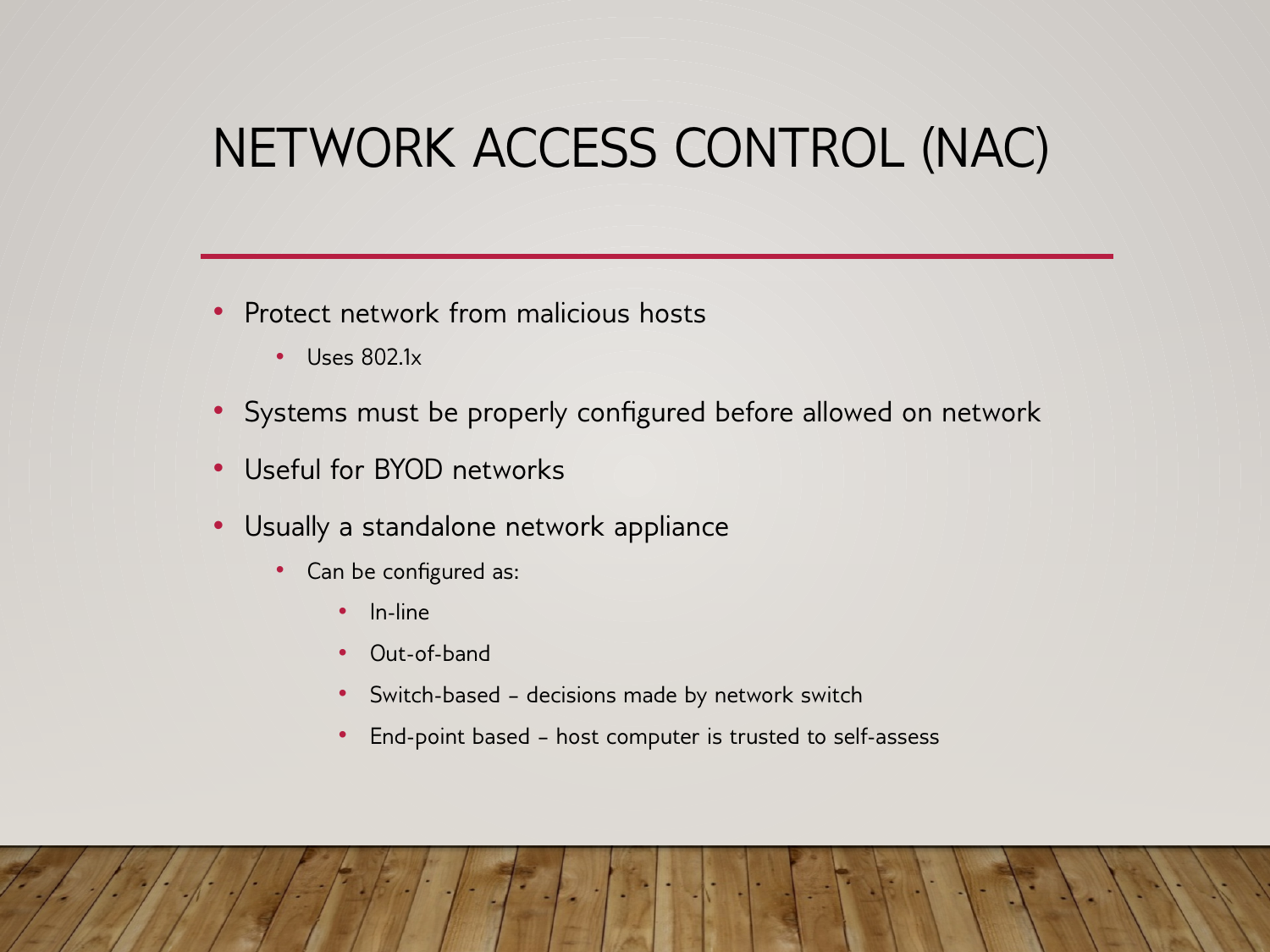

# Network Access Control (NAC)
Protect network from malicious hosts
Uses 802.1x
Systems must be properly configured before allowed on network
Useful for BYOD networks
Usually a standalone network appliance
Can be configured as:
In-line
Out-of-band
Switch-based – decisions made by network switch
End-point based – host computer is trusted to self-assess